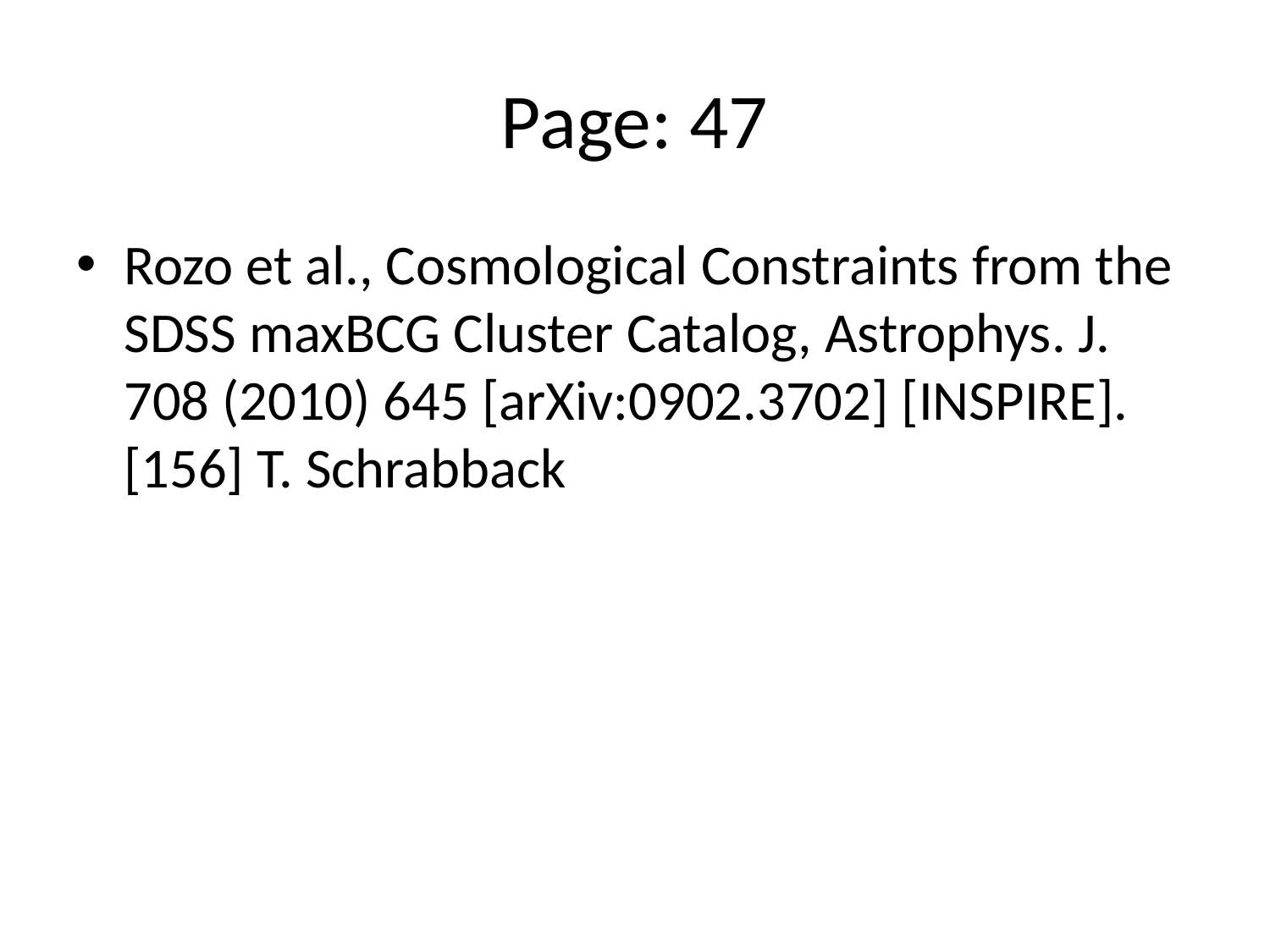

# Page: 47
Rozo et al., Cosmological Constraints from the SDSS maxBCG Cluster Catalog, Astrophys. J. 708 (2010) 645 [arXiv:0902.3702] [INSPIRE]. [156] T. Schrabback